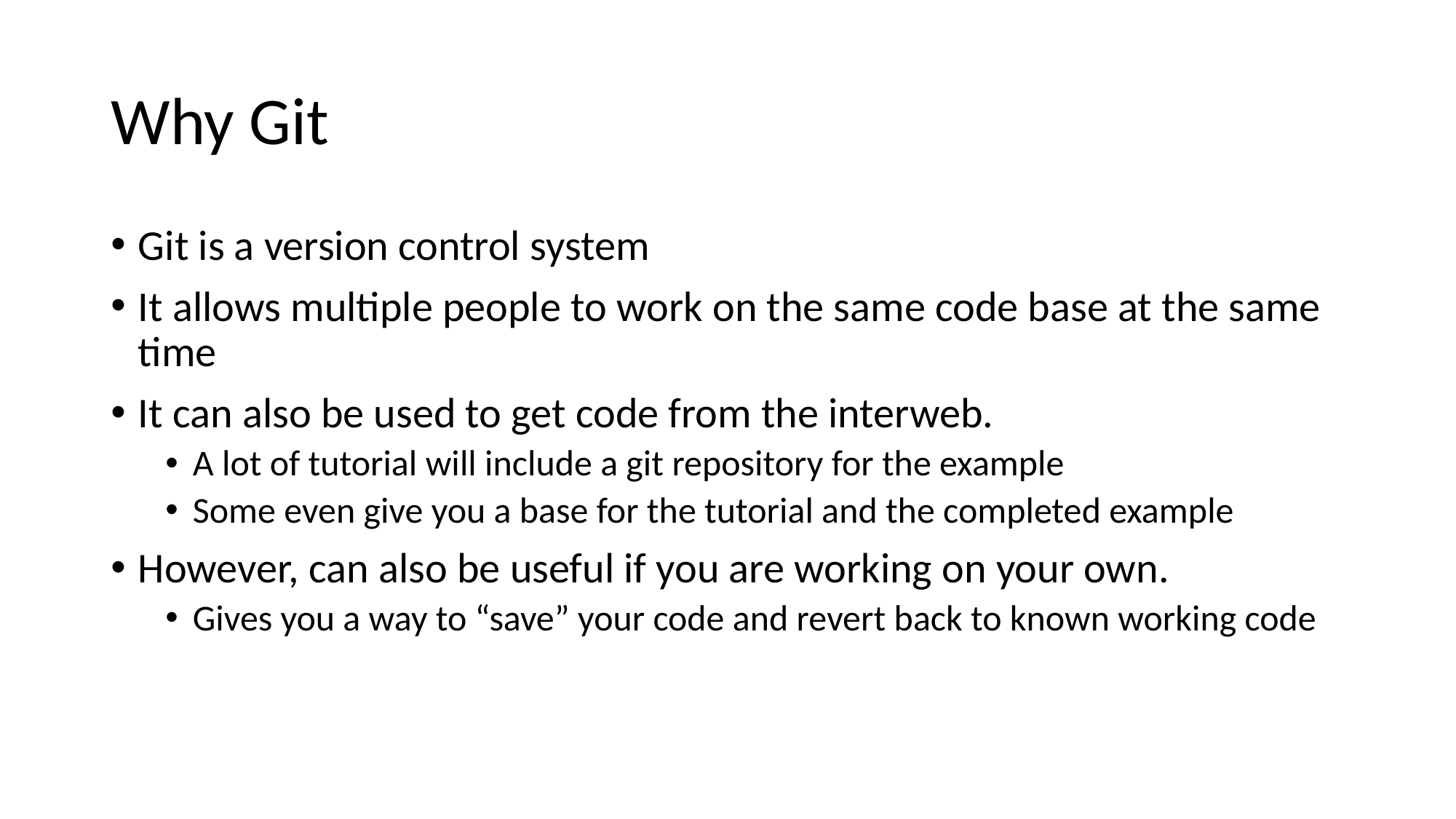

# Why Git
Git is a version control system
It allows multiple people to work on the same code base at the same time
It can also be used to get code from the interweb.
A lot of tutorial will include a git repository for the example
Some even give you a base for the tutorial and the completed example
However, can also be useful if you are working on your own.
Gives you a way to “save” your code and revert back to known working code